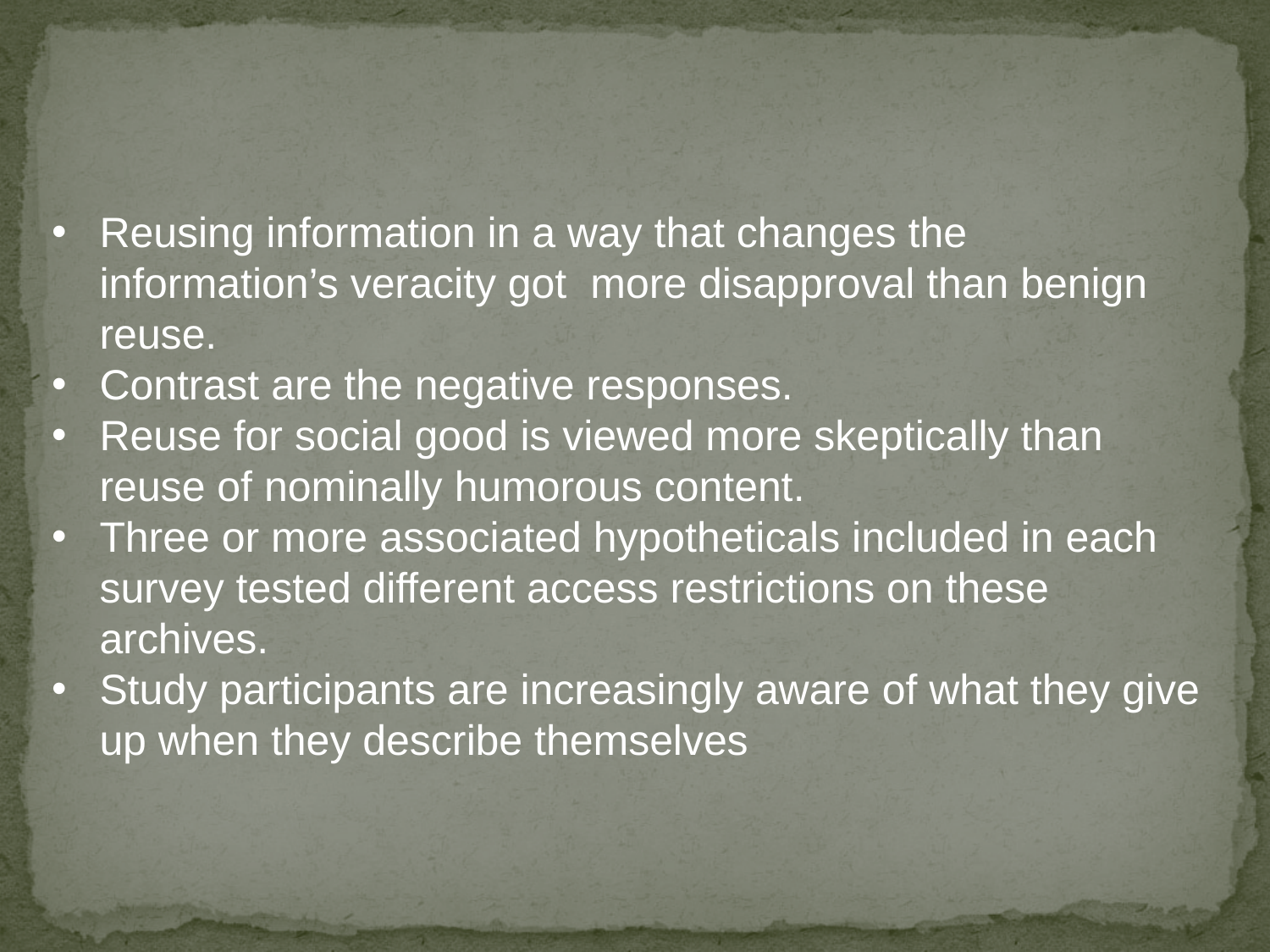

Reusing information in a way that changes the information’s veracity got  more disapproval than benign reuse.
Contrast are the negative responses.
Reuse for social good is viewed more skeptically than reuse of nominally humorous content.
Three or more associated hypotheticals included in each survey tested different access restrictions on these archives.
Study participants are increasingly aware of what they give up when they describe themselves